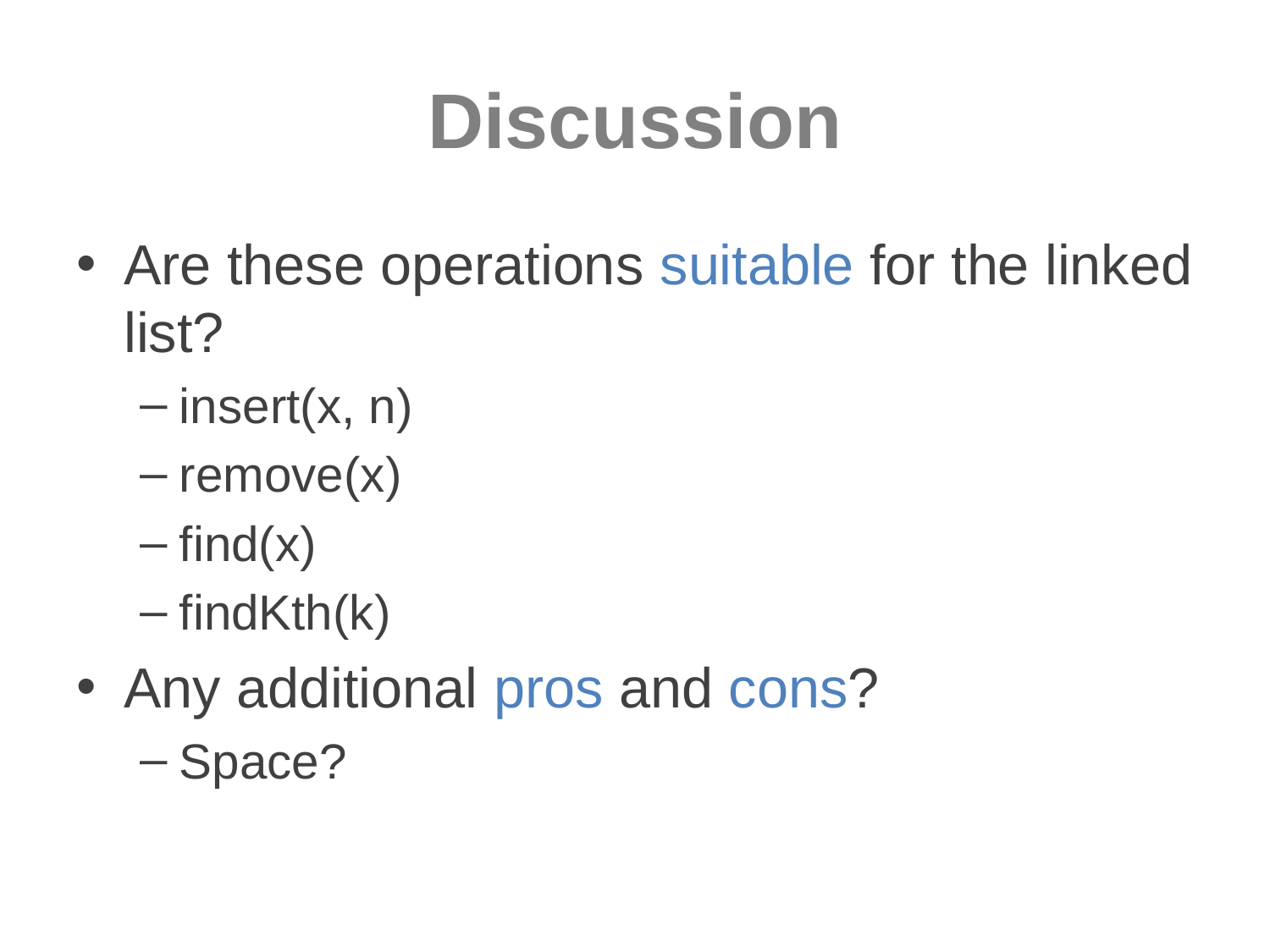

# Discussion
Are these operations suitable for the linked list?
insert(x, n)
remove(x)
find(x)
findKth(k)
Any additional pros and cons?
Space?